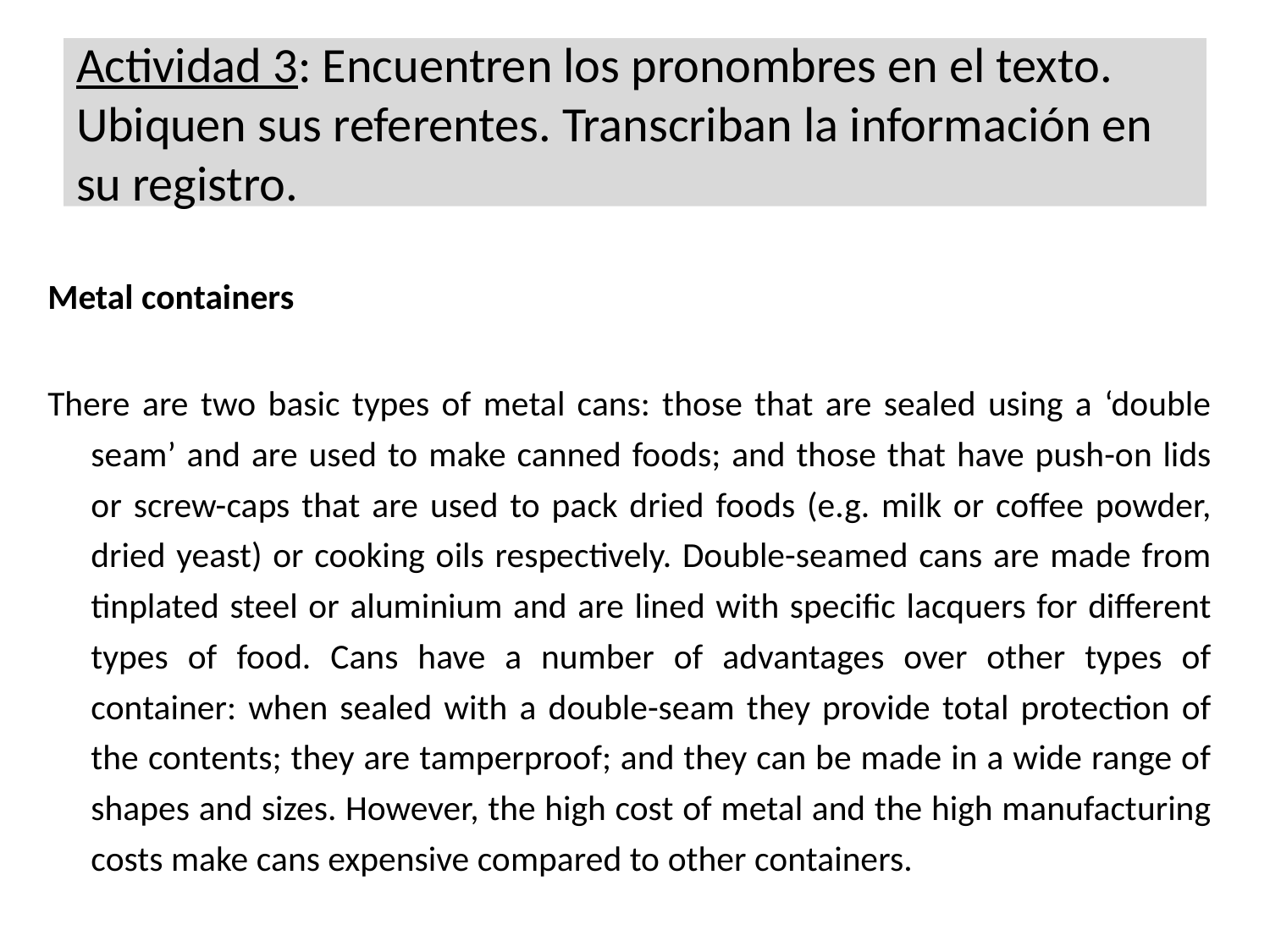

# Actividad 3: Encuentren los pronombres en el texto. Ubiquen sus referentes. Transcriban la información en su registro.

Metal containers

There are two basic types of metal cans: those that are sealed using a ‘double seam’ and are used to make canned foods; and those that have push-on lids or screw-caps that are used to pack dried foods (e.g. milk or coffee powder, dried yeast) or cooking oils respectively. Double-seamed cans are made from tinplated steel or aluminium and are lined with specific lacquers for different types of food. Cans have a number of advantages over other types of container: when sealed with a double-seam they provide total protection of the contents; they are tamperproof; and they can be made in a wide range of shapes and sizes. However, the high cost of metal and the high manufacturing costs make cans expensive compared to other containers.